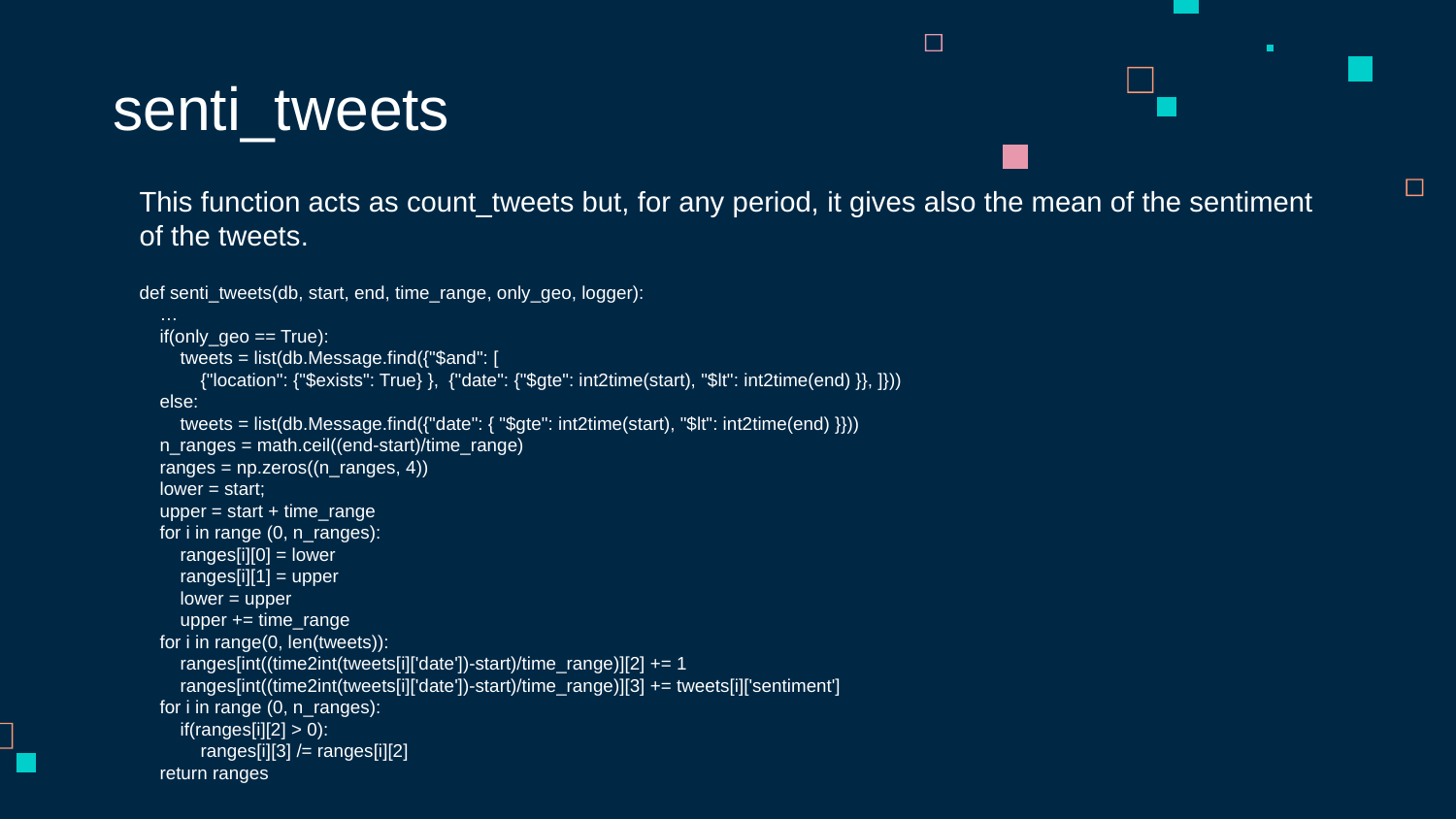

# senti_tweets
This function acts as count_tweets but, for any period, it gives also the mean of the sentiment of the tweets.

def senti_tweets(db, start, end, time_range, only_geo, logger):
    …
    if(only_geo == True):
        tweets = list(db.Message.find({"$and": [
            {"location": {"$exists": True} },  {"date": {"$gte": int2time(start), "$lt": int2time(end) }}, ]}))
    else:
        tweets = list(db.Message.find({"date": { "$gte": int2time(start), "$lt": int2time(end) }}))
    n_ranges = math.ceil((end-start)/time_range)
    ranges = np.zeros((n_ranges, 4))
    lower = start;
    upper = start + time_range
    for i in range (0, n_ranges):
        ranges[i][0] = lower
        ranges[i][1] = upper
        lower = upper
        upper += time_range
    for i in range(0, len(tweets)):
        ranges[int((time2int(tweets[i]['date'])-start)/time_range)][2] += 1
        ranges[int((time2int(tweets[i]['date'])-start)/time_range)][3] += tweets[i]['sentiment']
    for i in range (0, n_ranges):
        if(ranges[i][2] > 0):
            ranges[i][3] /= ranges[i][2]
    return ranges